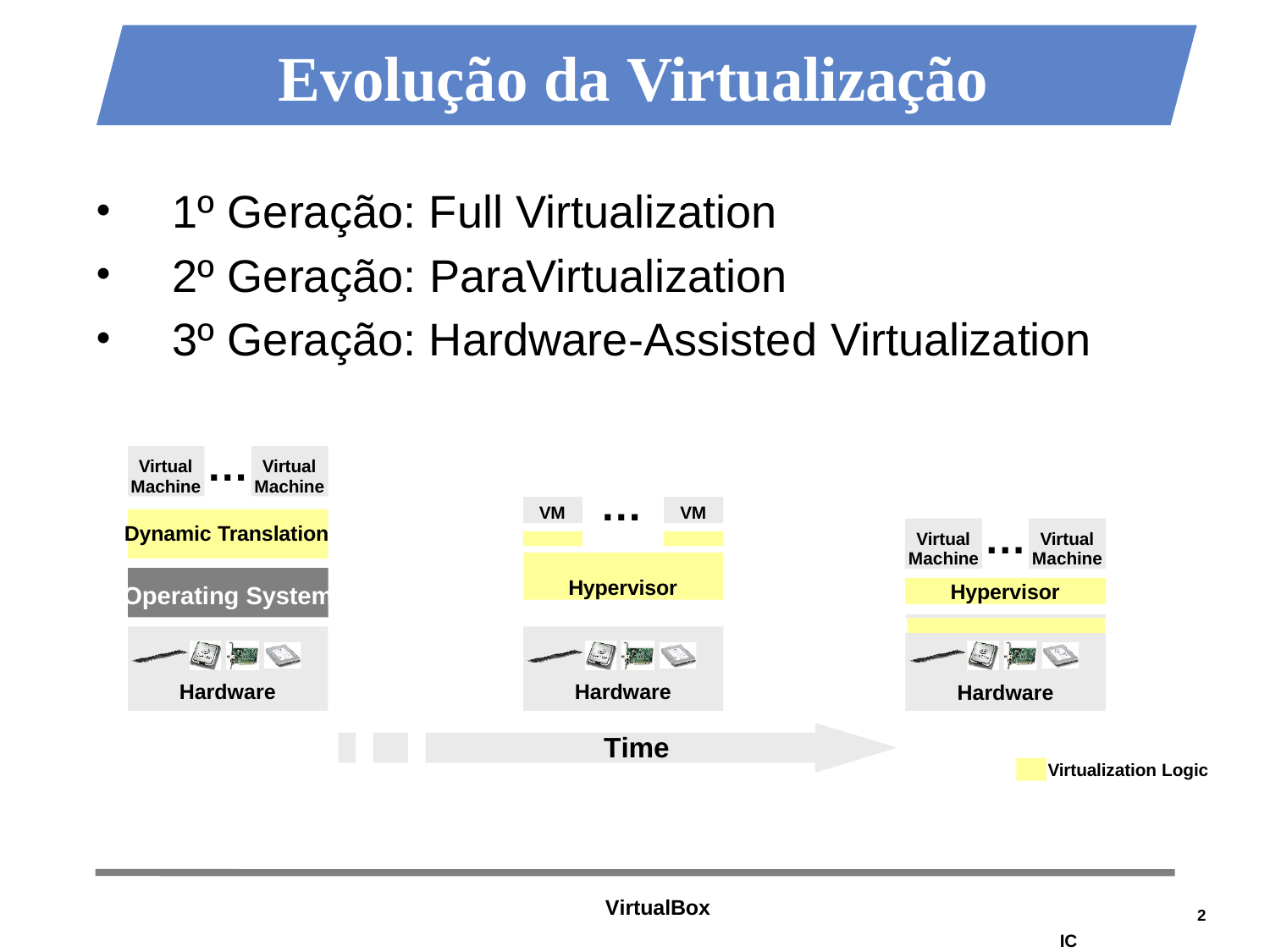

# Evolução da Virtualização
1º Geração: Full Virtualization
2º Geração: ParaVirtualization
3º Geração: Hardware-Assisted Virtualization
…
Virtual  Machine
Virtual  Machine
…
VM
VM

…
Virtual  Machine
Virtual  Machine
Dynamic Translation

Hypervisor

Hypervisor
Operating System

Hardware
Hardware
Hardware

Time

Virtualization Logic

VirtualBox
2
IC